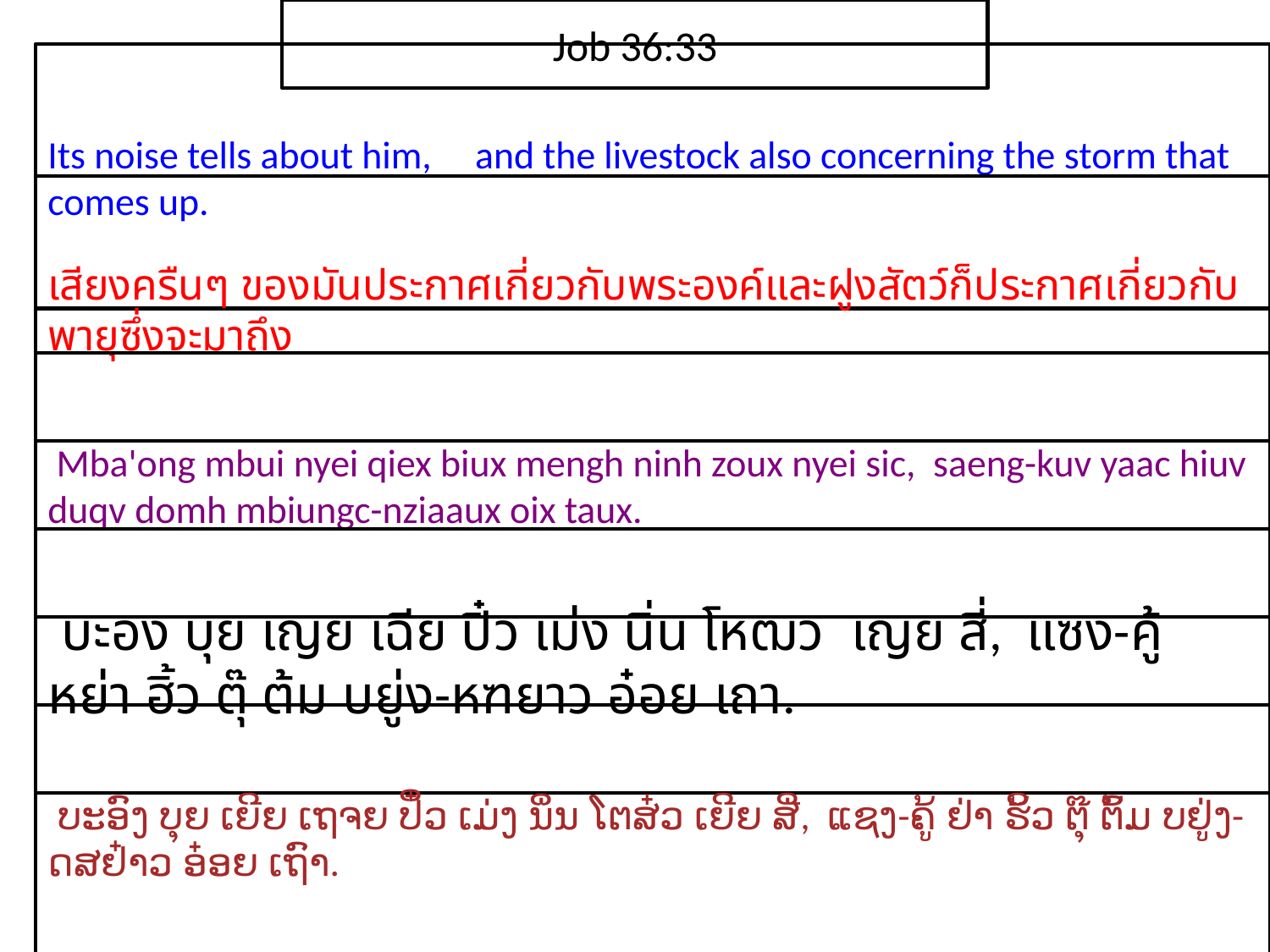

Job 36:33
Its noise tells about him,     and the livestock also concerning the storm that comes up.
เสียง​ครืนๆ ของ​มัน​ประกาศ​เกี่ยวกับ​พระ​องค์และ​ฝูง​สัตว์​ก็​ประกาศ​เกี่ยวกับ​พายุ​ซึ่ง​จะ​มาถึง
 Mba'ong mbui nyei qiex biux mengh ninh zoux nyei sic,  saeng-kuv yaac hiuv duqv domh mbiungc-nziaaux oix taux.
 บะอง บุย เญย เฉีย ปิ๋ว เม่ง นิ่น โหฒว  เญย สี่,  แซง-คู้ หย่า ฮิ้ว ตุ๊ ต้ม บยู่ง-หฑยาว อ๋อย เถา.
 ບະອົງ ບຸຍ ເຍີຍ ເຖຈຍ ປິ໋ວ ເມ່ງ ນິ່ນ ໂຕສ໋ວ ເຍີຍ ສີ່,  ແຊງ-ຄູ້ ຢ່າ ຮິ້ວ ຕຸ໊ ຕົ້ມ ບຢູ່ງ-ດສຢ໋າວ ອ໋ອຍ ເຖົາ.